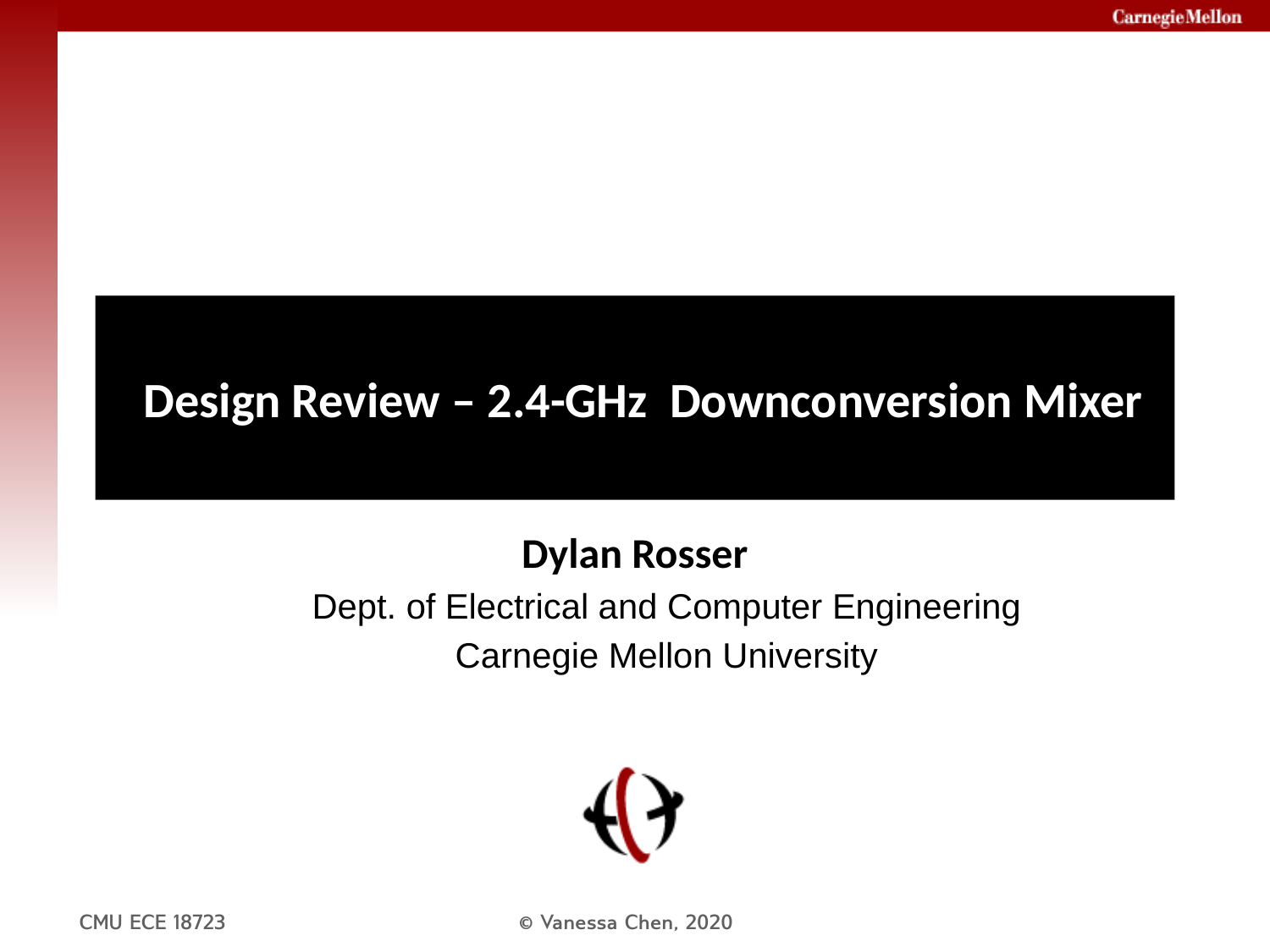

# Design Review – 2.4-GHz  Downconversion Mixer
Dylan Rosser
Dept. of Electrical and Computer Engineering
Carnegie Mellon University